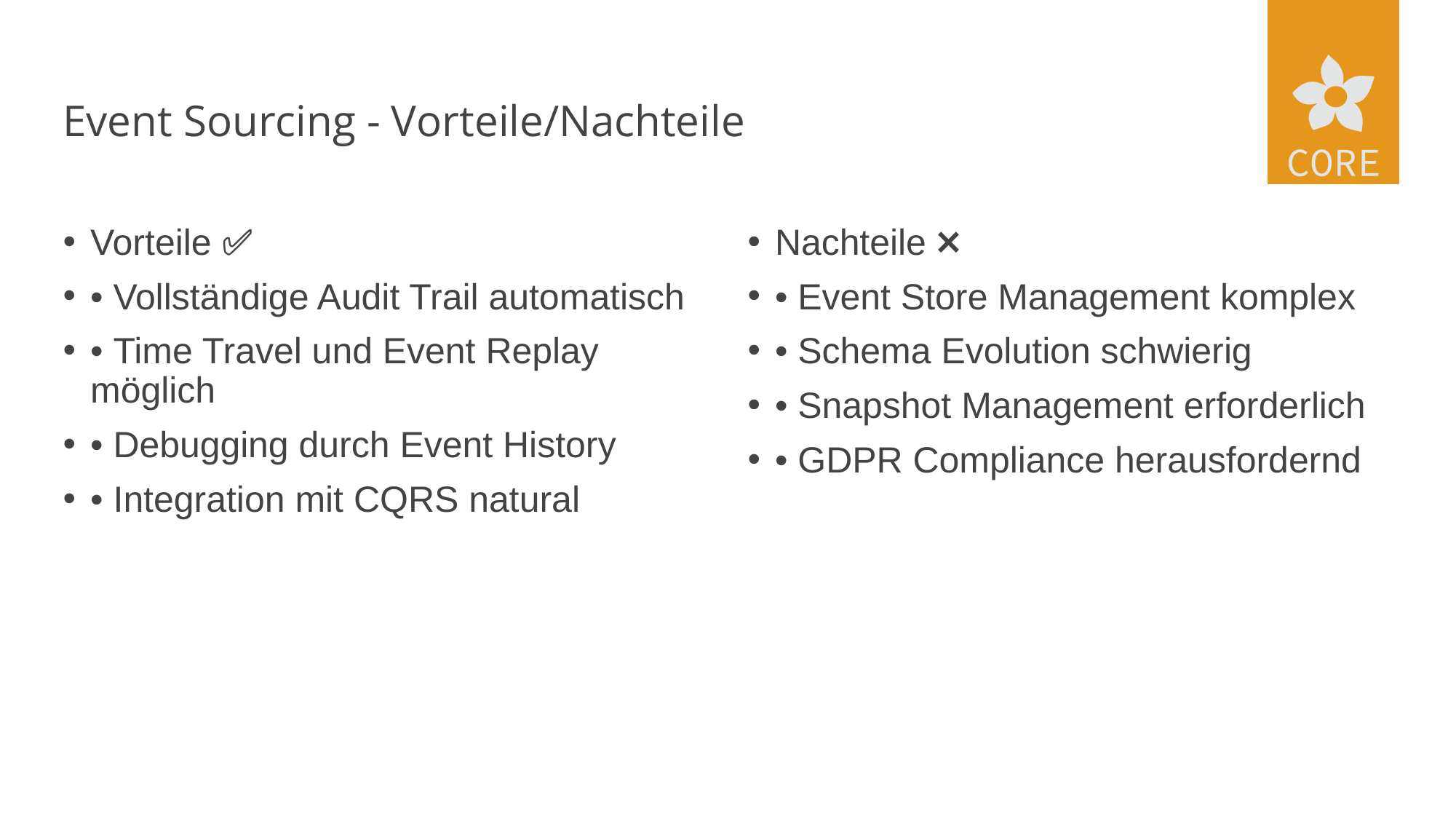

# Event Sourcing - Vorteile/Nachteile
Nachteile ❌
• Event Store Management komplex
• Schema Evolution schwierig
• Snapshot Management erforderlich
• GDPR Compliance herausfordernd
Vorteile ✅
• Vollständige Audit Trail automatisch
• Time Travel und Event Replay möglich
• Debugging durch Event History
• Integration mit CQRS natural